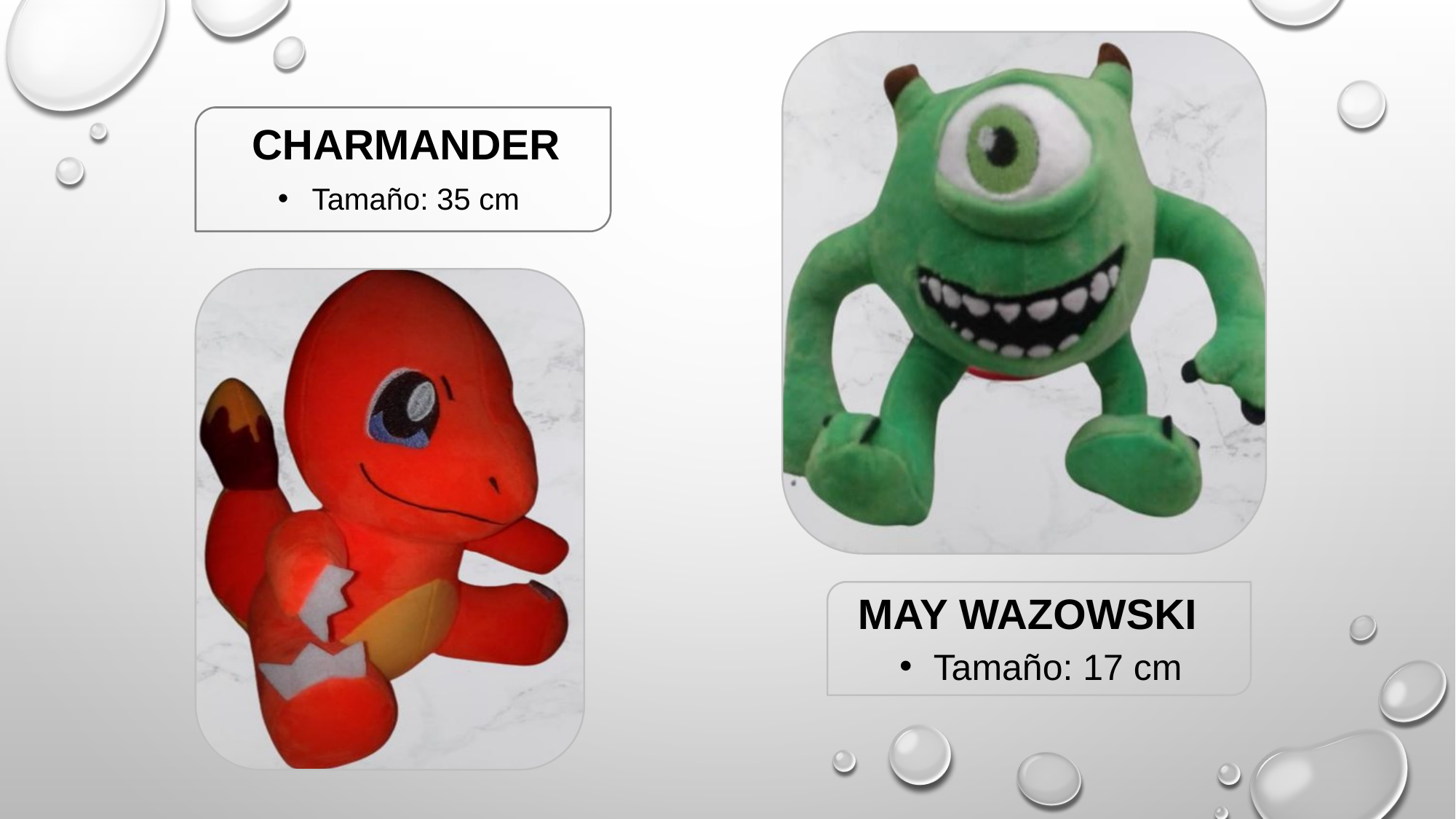

CHARMANDER
Tamaño: 35 cm

MAY WAZOWSKI
Tamaño: 17 cm